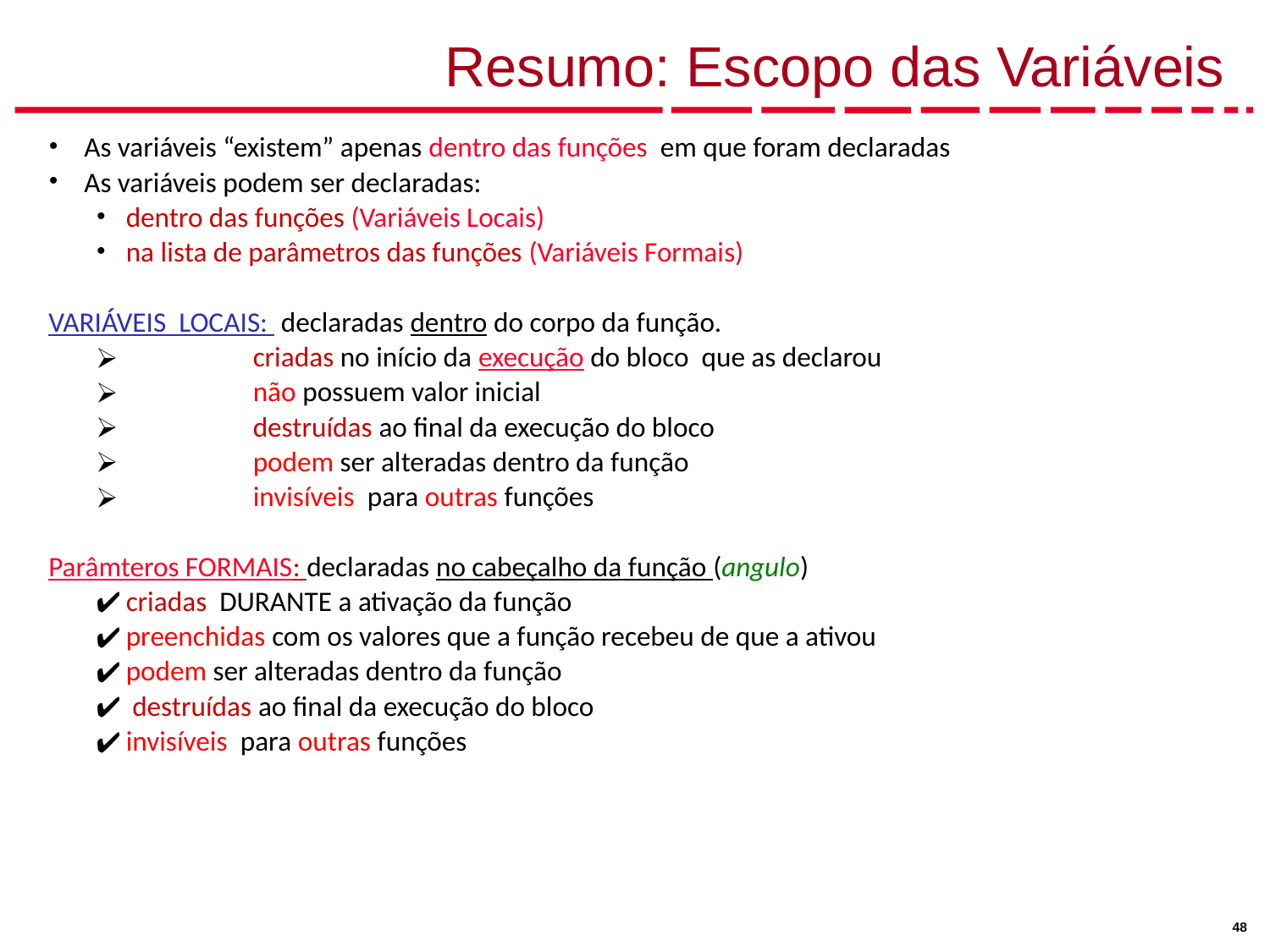

# Resumo: Escopo das Variáveis
As variáveis “existem” apenas dentro das funções  em que foram declaradas
As variáveis podem ser declaradas:
dentro das funções (Variáveis Locais)
na lista de parâmetros das funções (Variáveis Formais)

VARIÁVEIS  LOCAIS:  declaradas dentro do corpo da função.
	criadas no início da execução do bloco  que as declarou
	não possuem valor inicial
	destruídas ao final da execução do bloco
	podem ser alteradas dentro da função
	invisíveis  para outras funções

Parâmteros FORMAIS: declaradas no cabeçalho da função (angulo)
criadas  DURANTE a ativação da função
preenchidas com os valores que a função recebeu de que a ativou
podem ser alteradas dentro da função
 destruídas ao final da execução do bloco
invisíveis  para outras funções